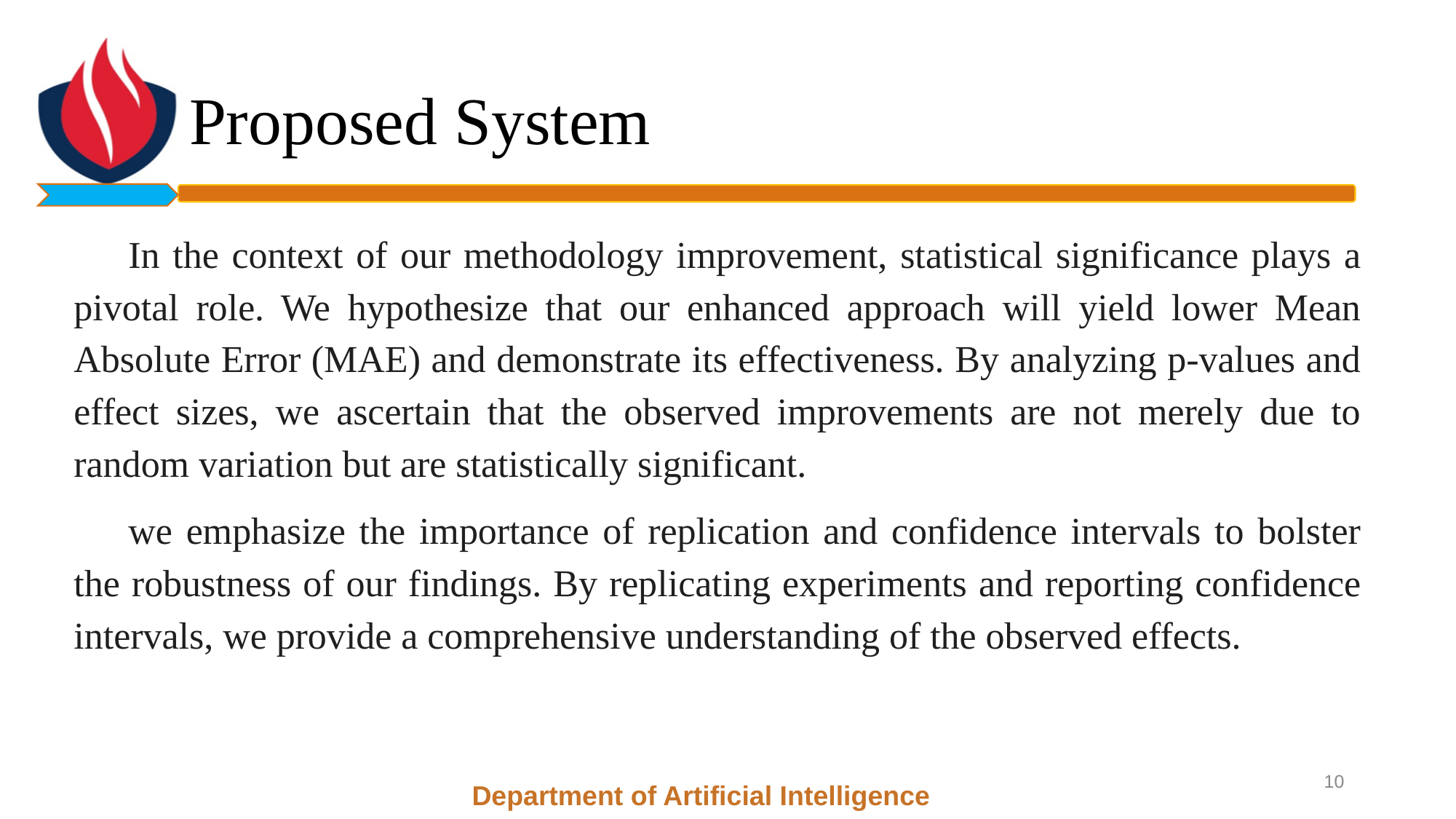

# Proposed System
In the context of our methodology improvement, statistical significance plays a pivotal role. We hypothesize that our enhanced approach will yield lower Mean Absolute Error (MAE) and demonstrate its effectiveness. By analyzing p-values and effect sizes, we ascertain that the observed improvements are not merely due to random variation but are statistically significant.
we emphasize the importance of replication and confidence intervals to bolster the robustness of our findings. By replicating experiments and reporting confidence intervals, we provide a comprehensive understanding of the observed effects.
10
Department of Artificial Intelligence